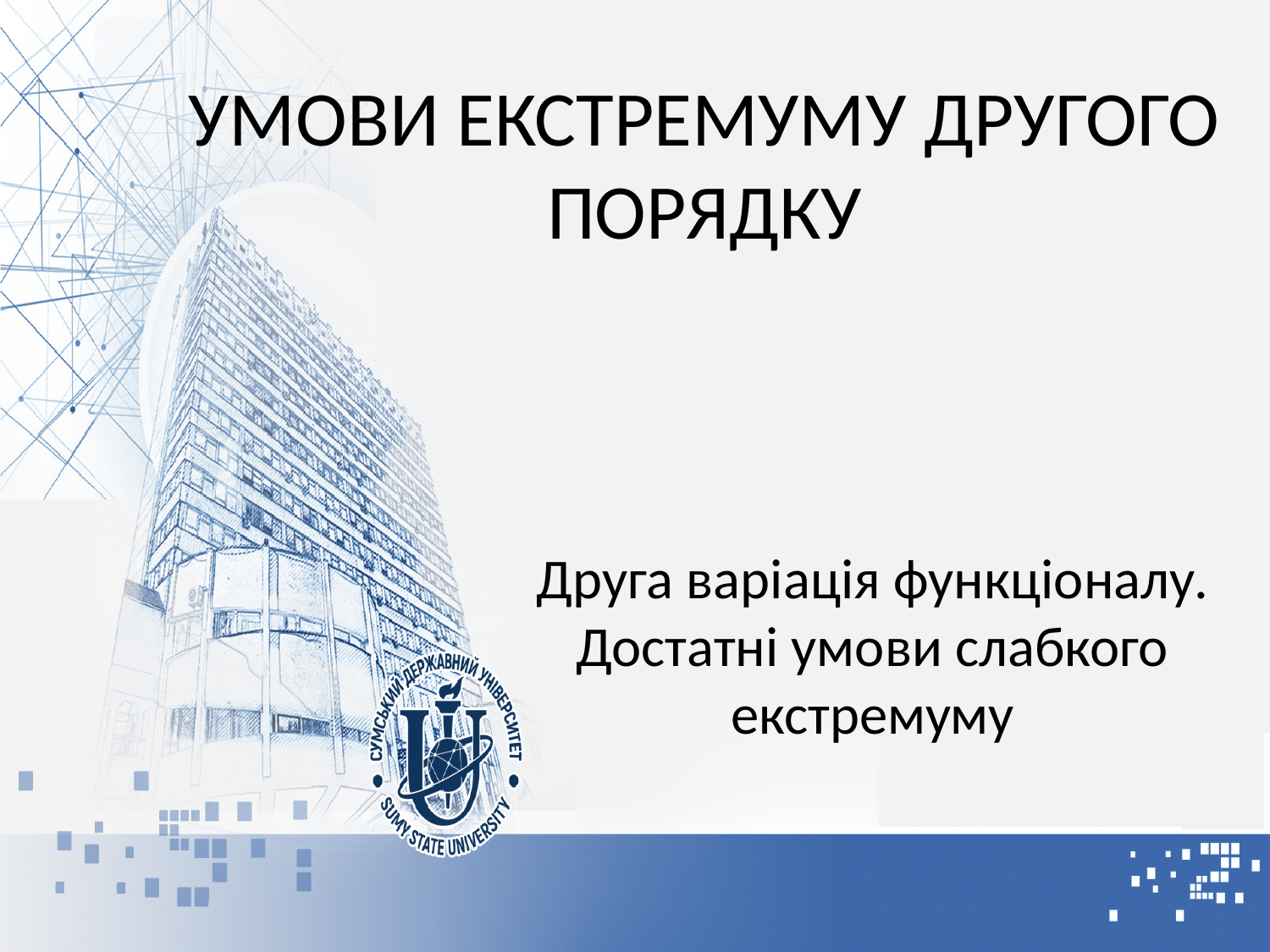

# УМОВИ ЕКСТРЕМУМУ ДРУГОГО ПОРЯДКУ
Друга варіація функціоналу. Достатні умови слабкого екстремуму